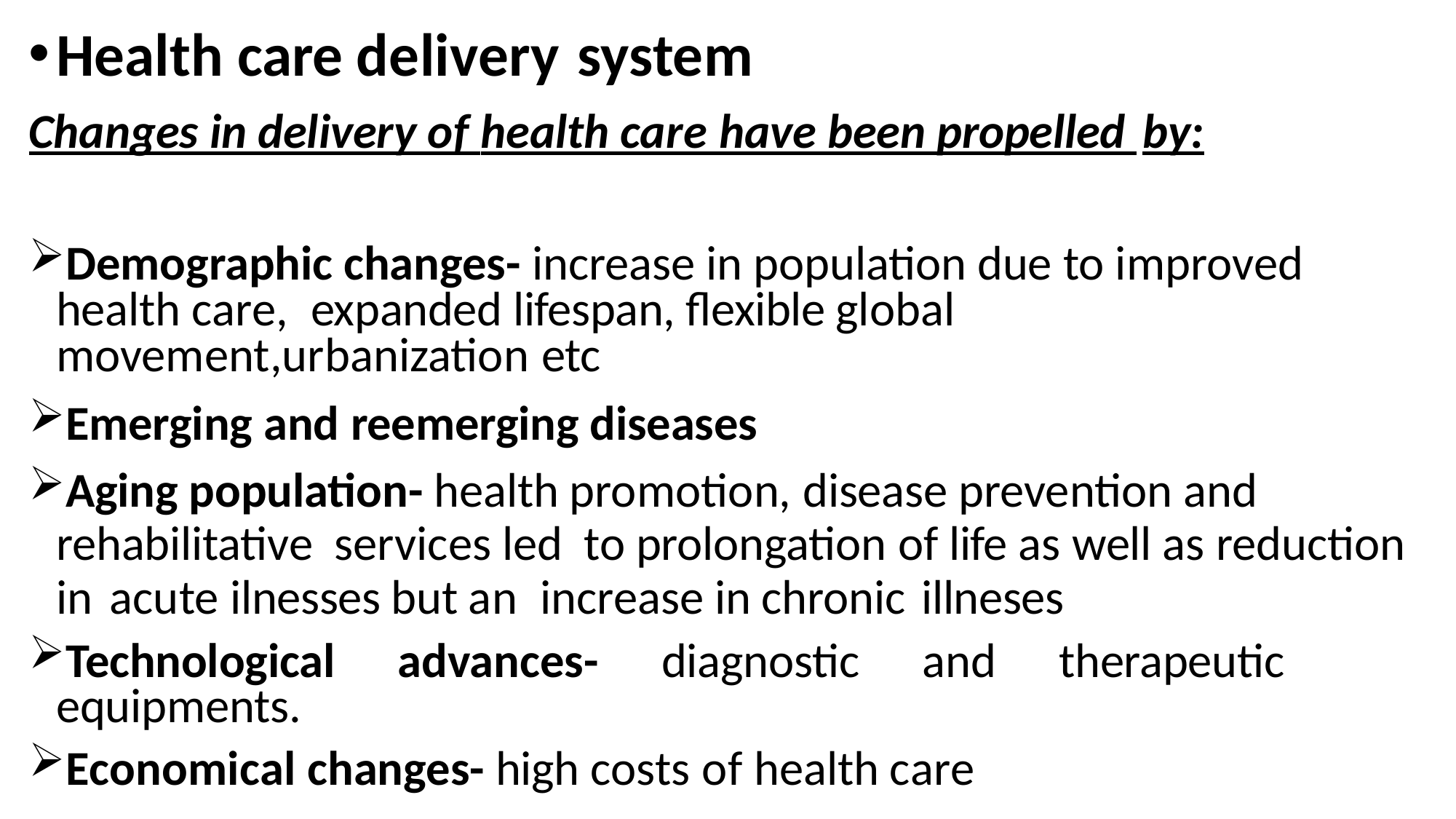

Health care delivery system
Changes in delivery of health care have been propelled by:

Demographic changes- increase in population due to improved health care,  expanded lifespan, flexible global movement,urbanization etc
Emerging and reemerging diseases
Aging population- health promotion, disease prevention and rehabilitative  services led  to prolongation of life as well as reduction in acute ilnesses but an  increase in chronic illneses
Technological advances- diagnostic and therapeutic equipments.
Economical changes- high costs of health care